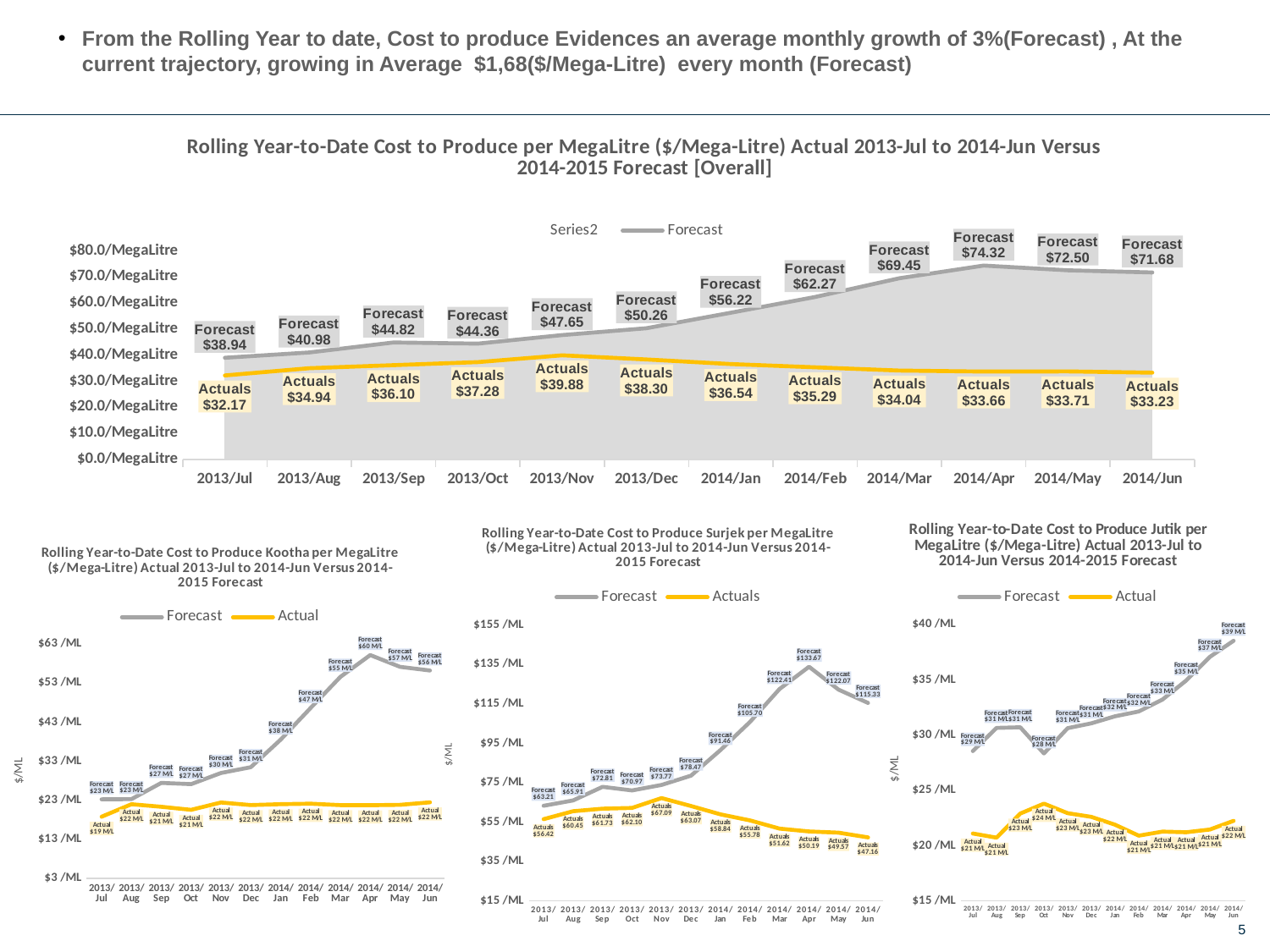

From the Rolling Year to date, Cost to produce Evidences an average monthly growth of 3%(Forecast) , At the current trajectory, growing in Average  $1,68($/Mega-Litre)  every month (Forecast)

### Chart: Rolling Year-to-Date Cost to Produce per MegaLitre ($/Mega-Litre) Actual 2013-Jul to 2014-Jun Versus 2014-2015 Forecast [Overall]

| Category |  |  |  |  |
|---|---|---|---|---|
| 2013/Jul | 38.943067984802724 | 32.166874839461016 | 38.943067984802724 | 32.166874839461016 |
| 2013/Aug | 40.982085995288685 | 34.940620324005174 | 40.982085995288685 | 34.940620324005174 |
| 2013/Sep | 44.81761917492116 | 36.10385368707863 | 44.81761917492116 | 36.10385368707863 |
| 2013/Oct | 44.361881339882686 | 37.282050153206406 | 44.361881339882686 | 37.282050153206406 |
| 2013/Nov | 47.65129266094906 | 39.88436398652175 | 47.65129266094906 | 39.88436398652175 |
| 2013/Dec | 50.26358078528938 | 38.30004274614173 | 50.26358078528938 | 38.30004274614173 |
| 2014/Jan | 56.222393729850936 | 36.541256402180366 | 56.222393729850936 | 36.541256402180366 |
| 2014/Feb | 62.27407617074063 | 35.293373397170726 | 62.27407617074063 | 35.293373397170726 |
| 2014/Mar | 69.44614414081524 | 34.03962164832443 | 69.44614414081524 | 34.03962164832443 |
| 2014/Apr | 74.31584783064314 | 33.65550472321054 | 74.31584783064314 | 33.65550472321054 |
| 2014/May | 72.4987115615005 | 33.70893418015173 | 72.4987115615005 | 33.70893418015173 |
| 2014/Jun | 71.67517138959883 | 33.23100286659971 | 71.67517138959883 | 33.23100286659971 |

### Chart: Rolling Year-to-Date Cost to Produce Jutik per MegaLitre ($/Mega-Litre) Actual 2013-Jul to 2014-Jun Versus 2014-2015 Forecast

| Category |  |  |
|---|---|---|
| 2013/Jul | 28.547029637397504 | 21.09307726056256 |
| 2013/Aug | 30.638232081379904 | 20.721339745088905 |
| 2013/Sep | 30.699995595017405 | 22.898850245174412 |
| 2013/Oct | 28.331495587446465 | 23.797484985969426 |
| 2013/Nov | 30.616636880600712 | 22.932462422344717 |
| 2013/Dec | 31.054460091173542 | 22.59951253683368 |
| 2014/Jan | 31.692141291811346 | 21.89194030502918 |
| 2014/Feb | 32.12768603169833 | 20.902492440784332 |
| 2014/Mar | 33.20974884520809 | 21.26662690402766 |
| 2014/Apr | 34.93036244522594 | 21.20764456474268 |
| 2014/May | 37.06779293730018 | 21.45500832742849 |
| 2014/Jun | 38.5209934230272 | 22.243719059337668 |

### Chart: Rolling Year-to-Date Cost to Produce Surjek per MegaLitre ($/Mega-Litre) Actual 2013-Jul to 2014-Jun Versus 2014-2015 Forecast

| Category |  |  |
|---|---|---|
| 2013/Jul | 63.21054608980815 | 56.4187871573054 |
| 2013/Aug | 65.90618453942237 | 60.44518757613506 |
| 2013/Sep | 72.80538824937 | 61.72943411876017 |
| 2013/Oct | 70.96581635661285 | 62.10012862438941 |
| 2013/Nov | 73.76795041103358 | 67.09343715707205 |
| 2013/Dec | 78.4735541838787 | 63.06791146862214 |
| 2014/Jan | 91.45899765202043 | 58.84208714561009 |
| 2014/Feb | 105.70141999064022 | 55.77851112098347 |
| 2014/Mar | 122.40887365413784 | 51.62368820036397 |
| 2014/Apr | 133.66556807466887 | 50.19304628390182 |
| 2014/May | 122.07301557060879 | 49.57130275788765 |
| 2014/Jun | 115.33362993631064 | 47.158557548118274 |

### Chart: Rolling Year-to-Date Cost to Produce Kootha per MegaLitre ($/Mega-Litre) Actual 2013-Jul to 2014-Jun Versus 2014-2015 Forecast

| Category |  |  |
|---|---|---|
| 2013/Jul | 23.18832784454757 | 18.742832723231448 |
| 2013/Aug | 23.239863343113793 | 21.93266058189171 |
| 2013/Sep | 27.391365091231652 | 21.282009505963206 |
| 2013/Oct | 27.0729456910748 | 20.504969032897606 |
| 2013/Nov | 29.931637997470013 | 22.386145702756234 |
| 2013/Dec | 31.404999568487128 | 21.722428671760404 |
| 2014/Jan | 38.458339856711966 | 21.9499776322517 |
| 2014/Feb | 46.550126197311634 | 22.0822209539411 |
| 2014/Mar | 54.512652793454194 | 21.70755935864767 |
| 2014/Apr | 60.109150503477686 | 21.675000030497195 |
| 2014/May | 57.083030437779385 | 21.78364694006374 |
| 2014/Jun | 56.15255026750265 | 22.425636564688535 |